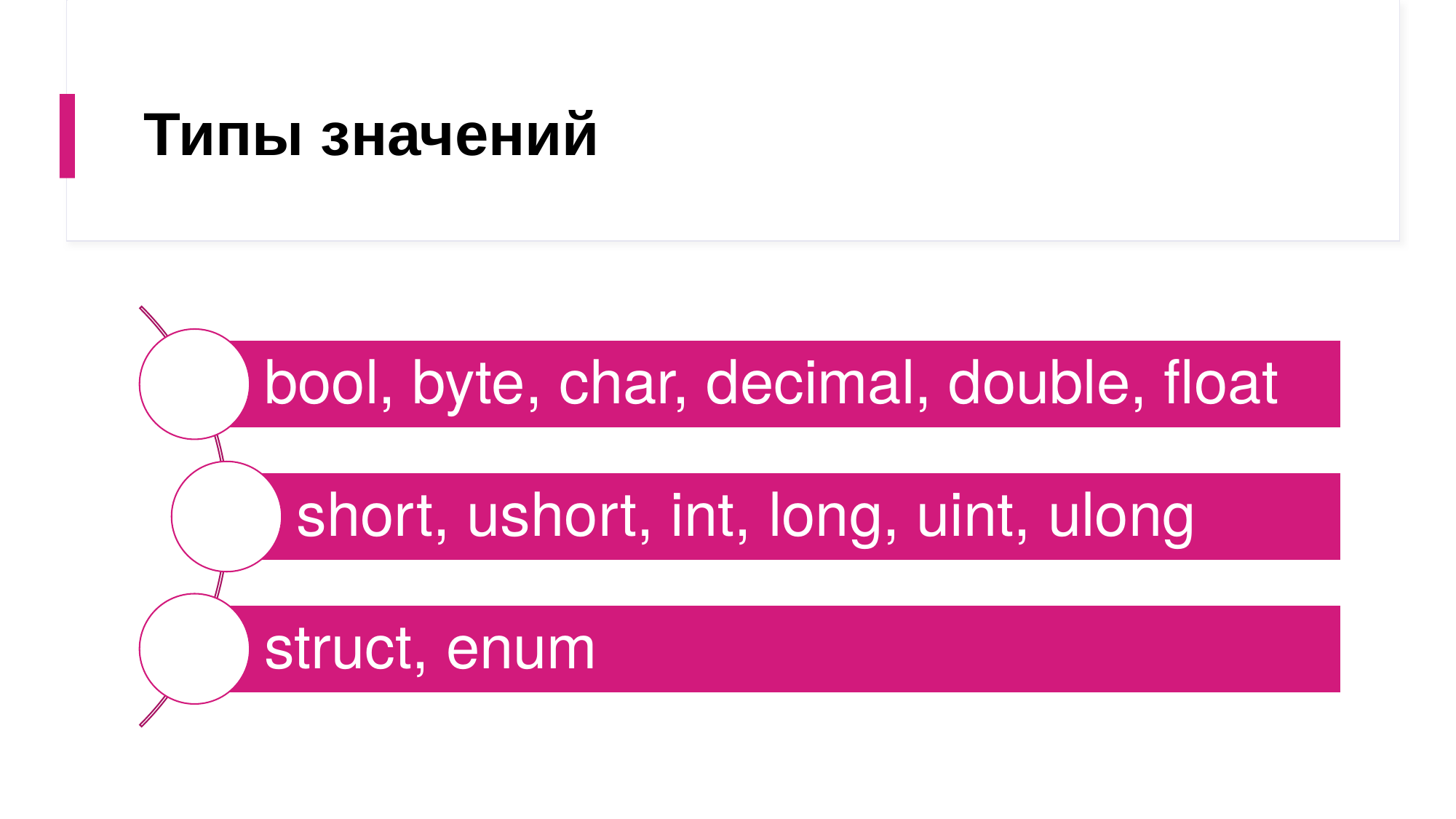

# Типы значений
bool, byte, char, decimal, double, float
short, ushort, int, long, uint, ulong
struct, enum